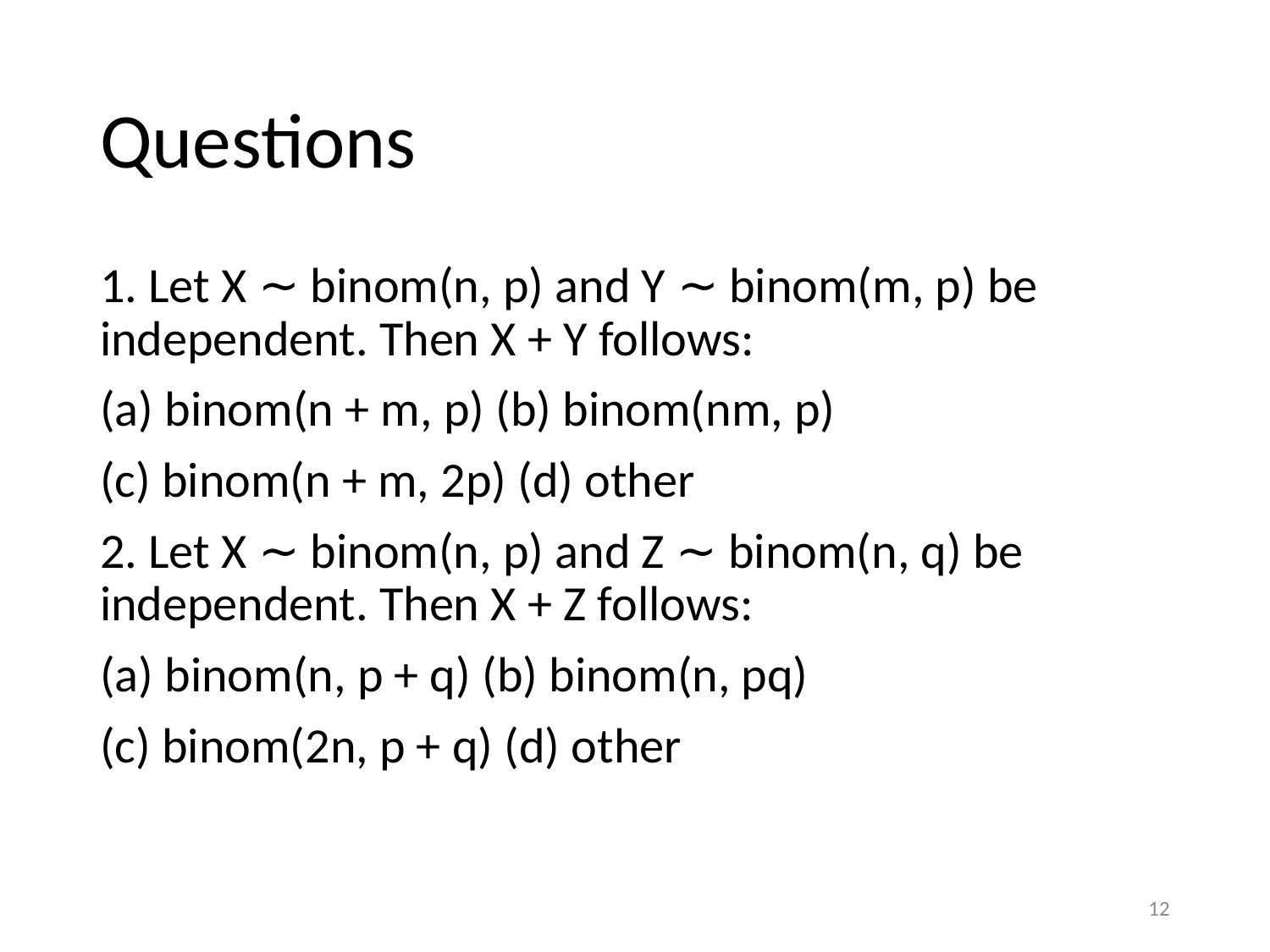

# Questions
1. Let X ∼ binom(n, p) and Y ∼ binom(m, p) be independent. Then X + Y follows:
(a) binom(n + m, p) (b) binom(nm, p)
(c) binom(n + m, 2p) (d) other
2. Let X ∼ binom(n, p) and Z ∼ binom(n, q) be independent. Then X + Z follows:
(a) binom(n, p + q) (b) binom(n, pq)
(c) binom(2n, p + q) (d) other
12